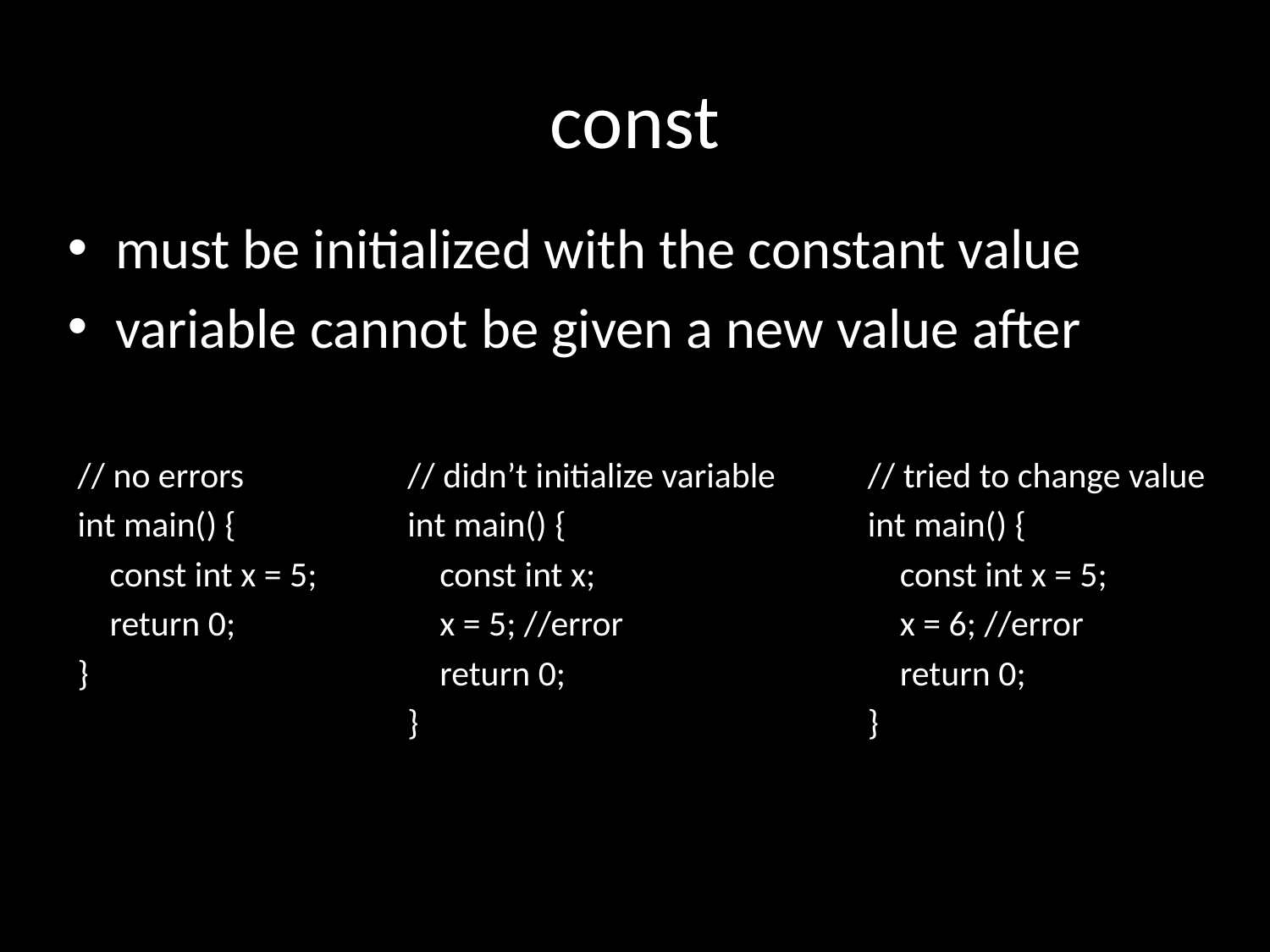

# const
must be initialized with the constant value
variable cannot be given a new value after
// no errors
int main() {
    const int x = 5;
    return 0;
}
// didn’t initialize variable
int main() {
    const int x;
    x = 5; //error
    return 0;
}

// tried to change value
int main() {
    const int x = 5;
    x = 6; //error
    return 0;
}